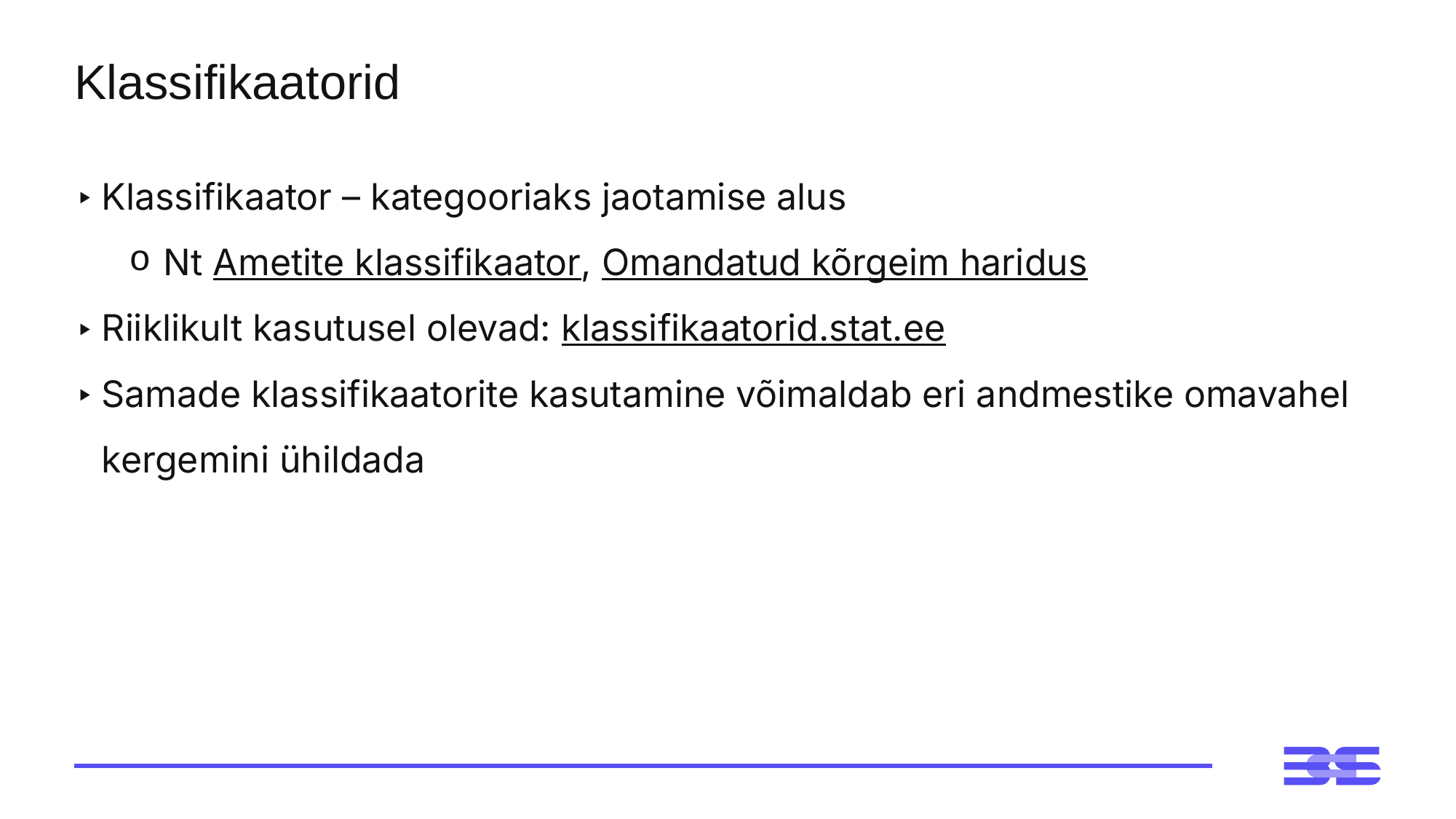

# Klassifikaatorid
Klassifikaator – kategooriaks jaotamise alus
Nt Ametite klassifikaator, Omandatud kõrgeim haridus
Riiklikult kasutusel olevad: klassifikaatorid.stat.ee
Samade klassifikaatorite kasutamine võimaldab eri andmestike omavahel kergemini ühildada